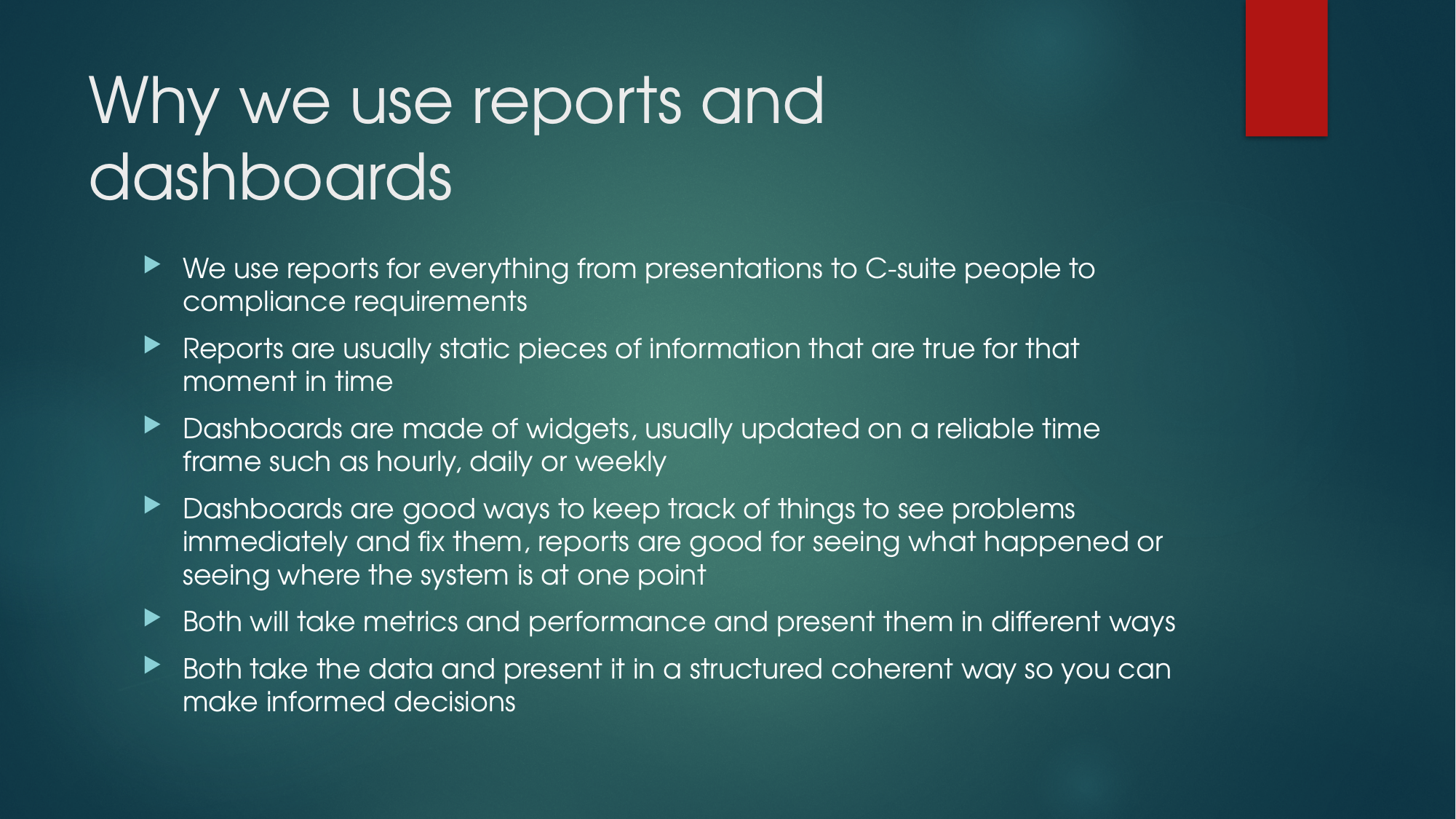

# Why we use reports and dashboards
We use reports for everything from presentations to C-suite people to compliance requirements
Reports are usually static pieces of information that are true for that moment in time
Dashboards are made of widgets, usually updated on a reliable time frame such as hourly, daily or weekly
Dashboards are good ways to keep track of things to see problems immediately and fix them, reports are good for seeing what happened or seeing where the system is at one point
Both will take metrics and performance and present them in different ways
Both take the data and present it in a structured coherent way so you can make informed decisions